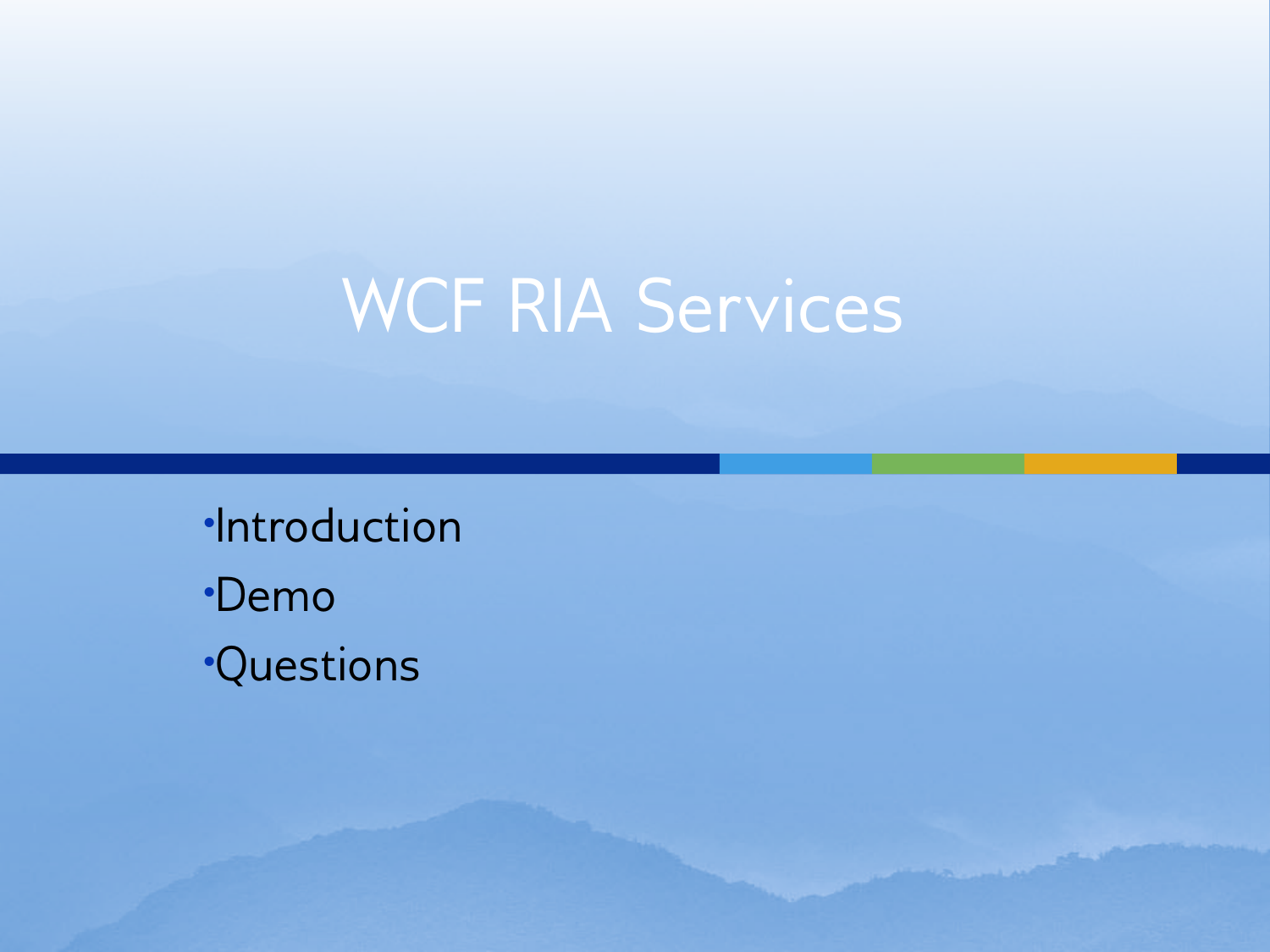

# WCF RIA Services
Introduction
Demo
Questions